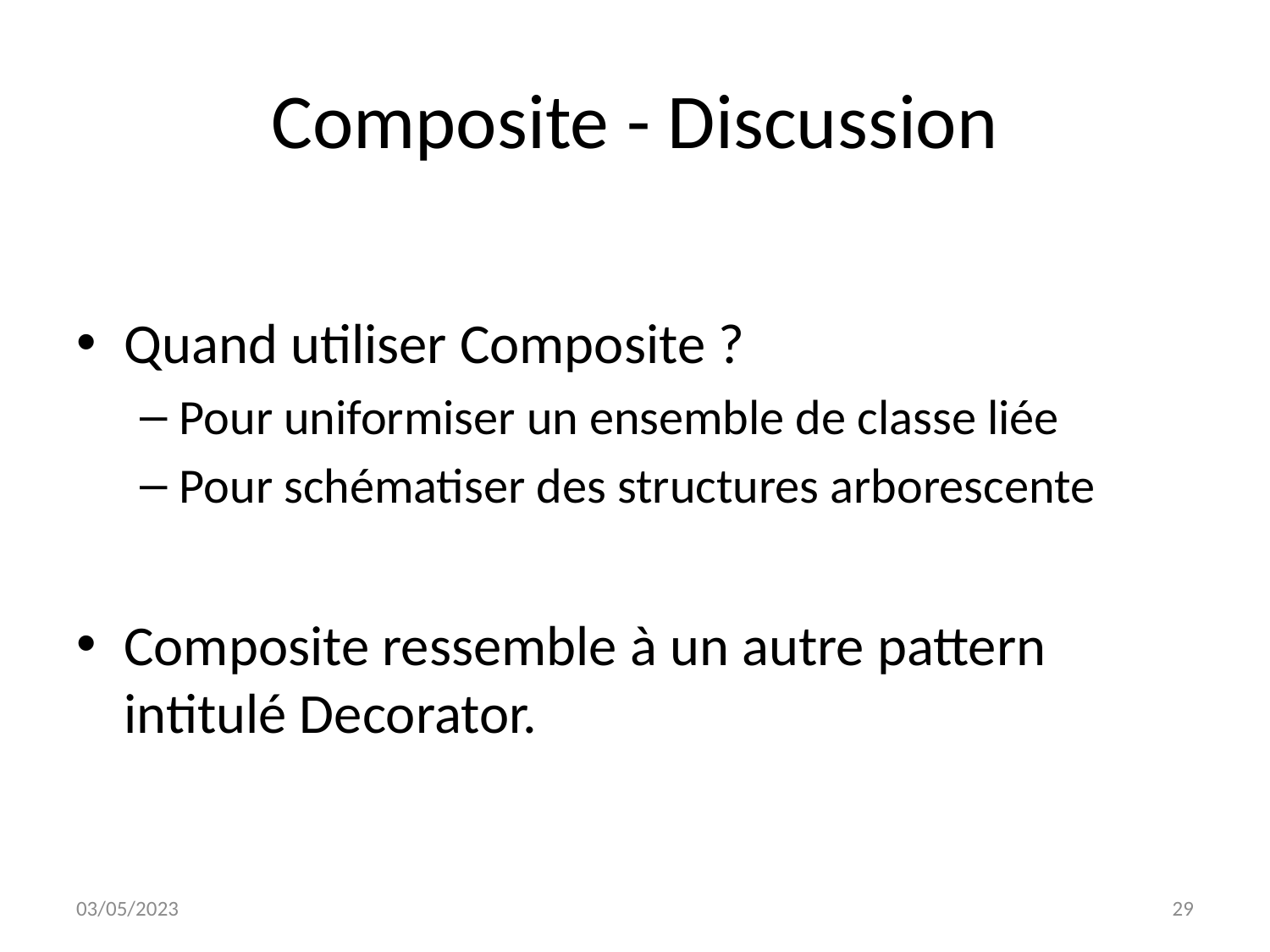

# Composite - Discussion

Quand utiliser Composite ?
Pour uniformiser un ensemble de classe liée
Pour schématiser des structures arborescente

Composite ressemble à un autre pattern intitulé Decorator.
03/05/2023
29